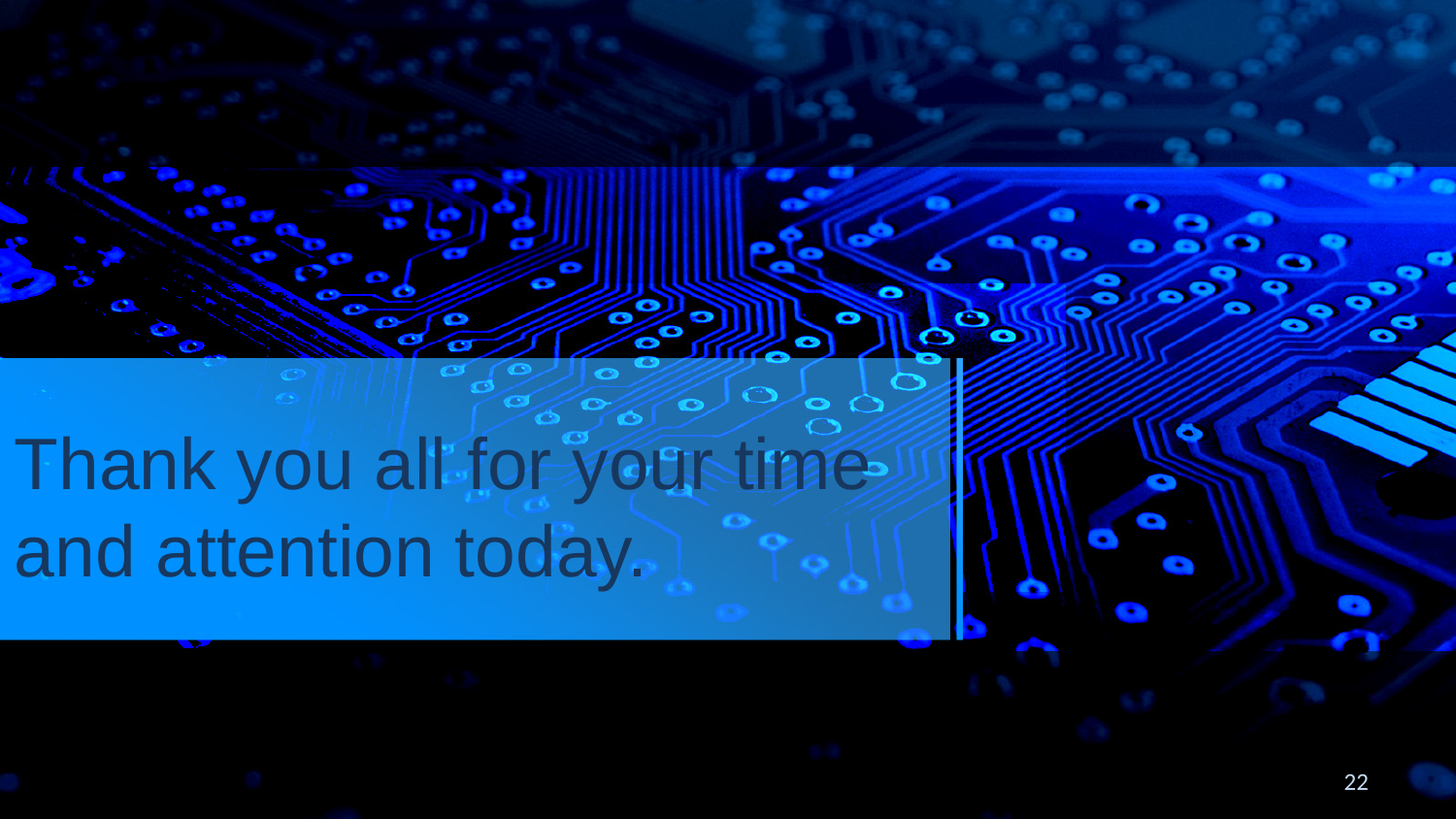

Thank you all for your time and attention today.
22